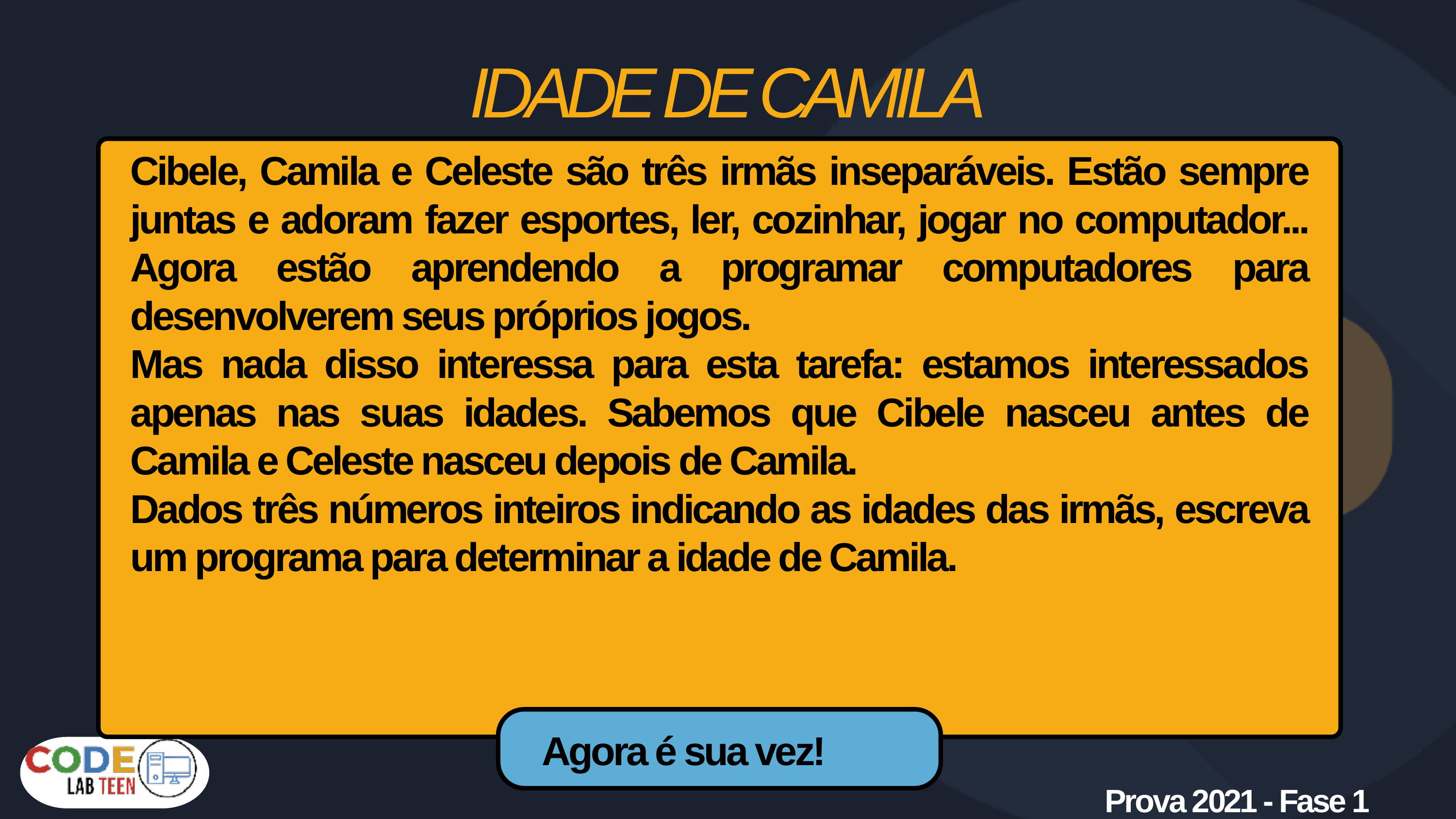

IDADE DE CAMILA

Cibele, Camila e Celeste são três irmãs inseparáveis. Estão sempre juntas e adoram fazer esportes, ler, cozinhar, jogar no computador... Agora estão aprendendo a programar computadores para desenvolverem seus próprios jogos.
Mas nada disso interessa para esta tarefa: estamos interessados apenas nas suas idades. Sabemos que Cibele nasceu antes de Camila e Celeste nasceu depois de Camila.
Dados três números inteiros indicando as idades das irmãs, escreva um programa para determinar a idade de Camila.

Agora é sua vez!

Prova 2021 - Fase 1